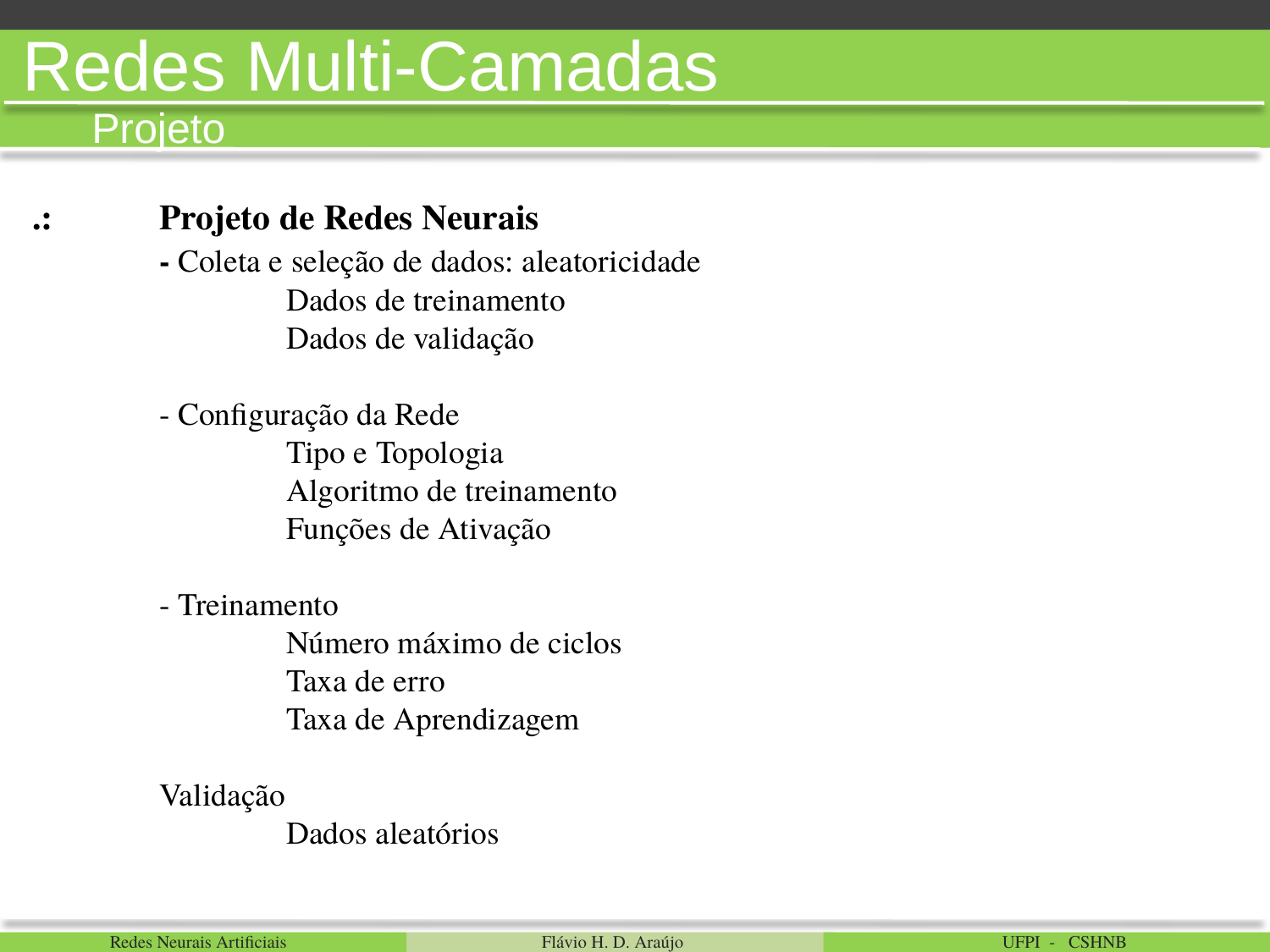

Redes Multi-Camadas

Projeto
.:	Projeto de Redes Neurais
	- Coleta e seleção de dados: aleatoricidade
		Dados de treinamento
		Dados de validação

	- Configuração da Rede
		Tipo e Topologia
		Algoritmo de treinamento
		Funções de Ativação

	- Treinamento
		Número máximo de ciclos
		Taxa de erro
		Taxa de Aprendizagem

	Validação
		Dados aleatórios

Redes Neurais Artificiais
Flávio H. D. Araújo
UFPI  -   CSHNB